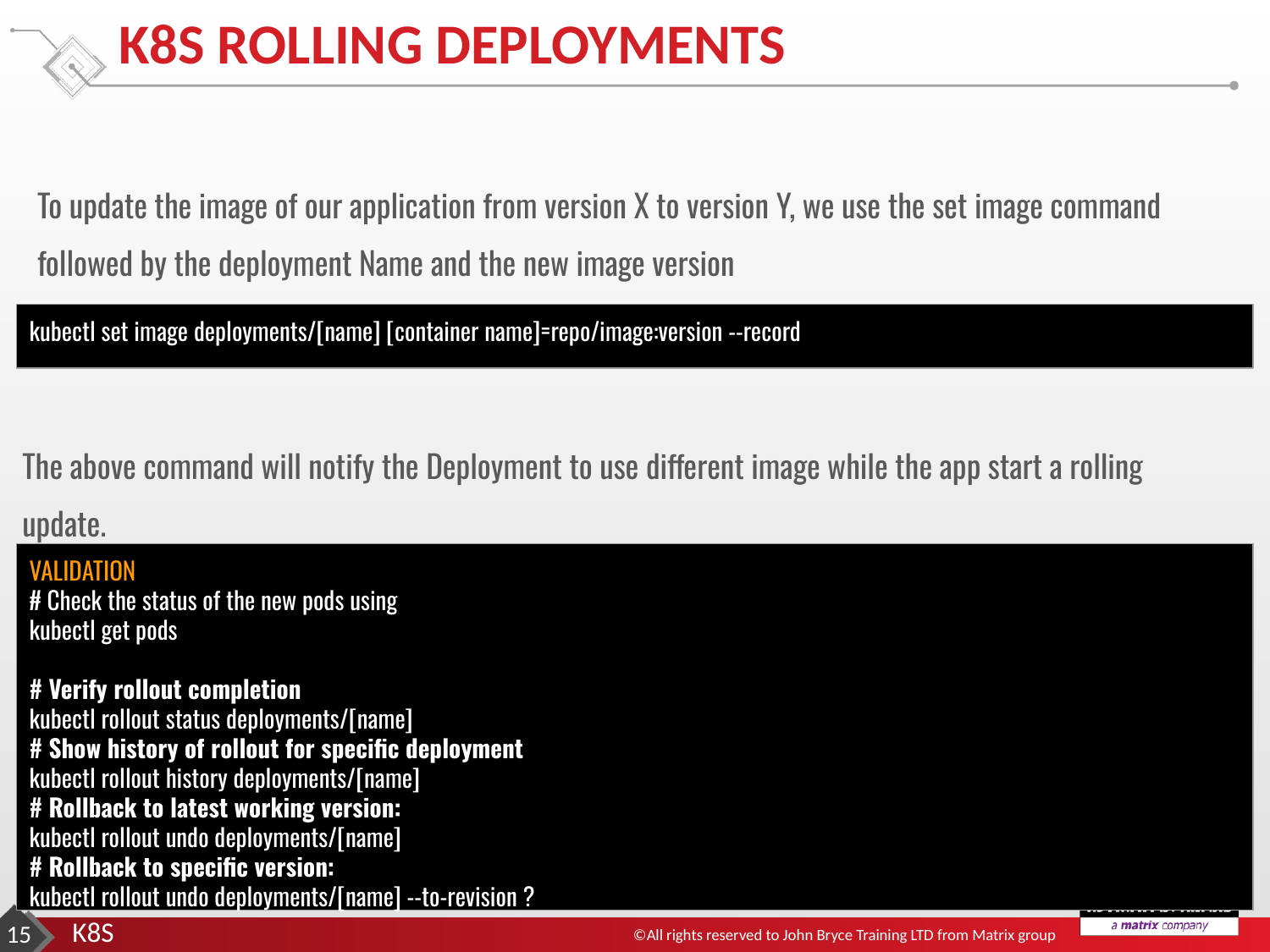

# K8S ROLLING DEPLOYMENTS
To update the image of our application from version X to version Y, we use the set image command followed by the deployment Name and the new image version
kubectl set image deployments/[name] [container name]=repo/image:version --record

The above command will notify the Deployment to use different image while the app start a rolling update.
VALIDATION
# Check the status of the new pods using
kubectl get pods
# Verify rollout completion
kubectl rollout status deployments/[name]
# Show history of rollout for specific deployment
kubectl rollout history deployments/[name]
# Rollback to latest working version:
kubectl rollout undo deployments/[name]
# Rollback to specific version:
kubectl rollout undo deployments/[name] --to-revision ?

15